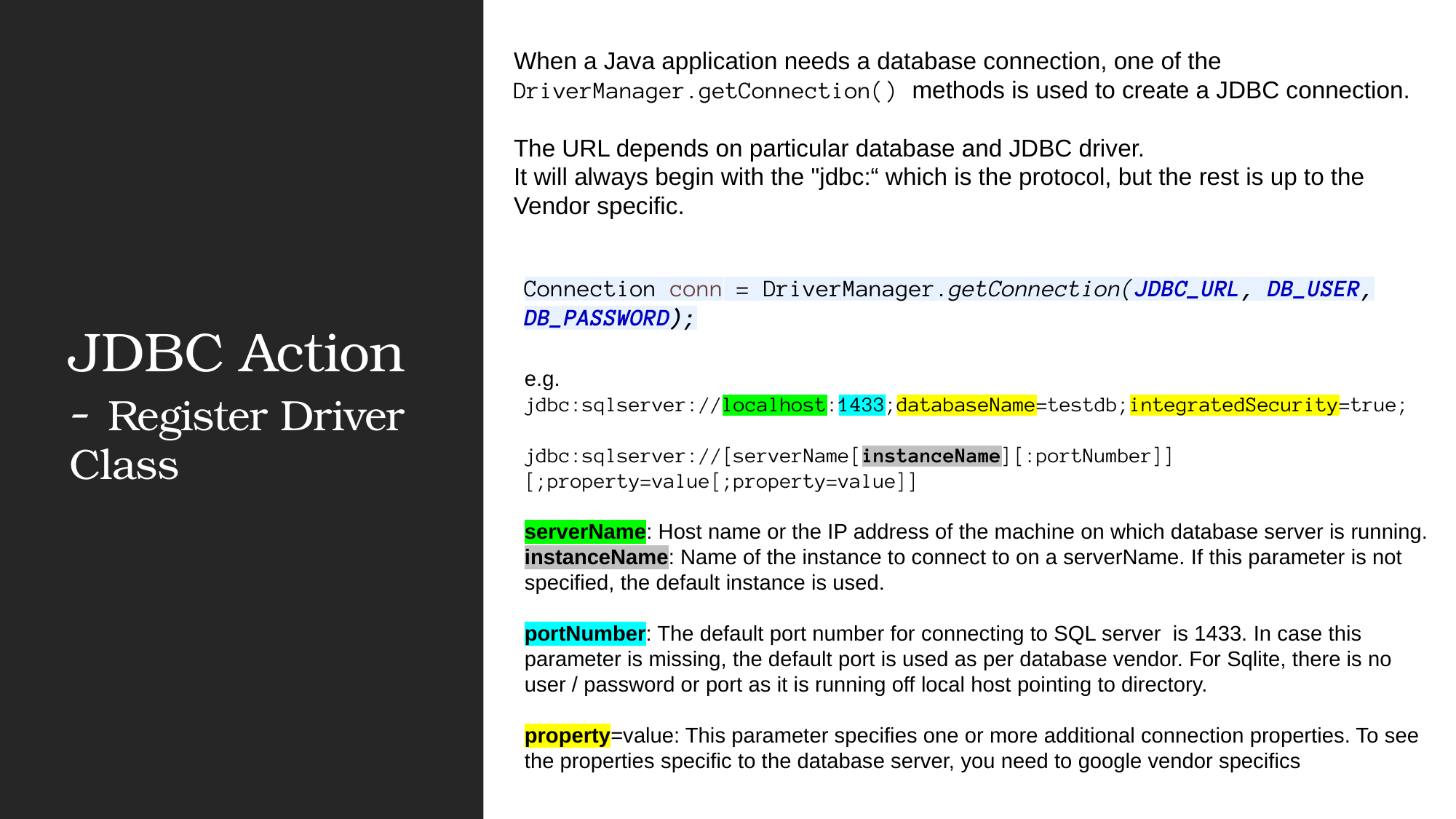

When a Java application needs a database connection, one of the
DriverManager.getConnection() methods is used to create a JDBC connection.

The URL depends on particular database and JDBC driver.
It will always begin with the "jdbc:“ which is the protocol, but the rest is up to the
Vendor specific.
# JDBC Action - Register Driver Class
Connection conn = DriverManager.getConnection(JDBC_URL, DB_USER, DB_PASSWORD);
e.g.
jdbc:sqlserver://localhost:1433;databaseName=testdb;integratedSecurity=true;

jdbc:sqlserver://[serverName[instanceName][:portNumber]][;property=value[;property=value]]

serverName: Host name or the IP address of the machine on which database server is running.
instanceName: Name of the instance to connect to on a serverName. If this parameter is not specified, the default instance is used.

portNumber: The default port number for connecting to SQL server  is 1433. In case this parameter is missing, the default port is used as per database vendor. For Sqlite, there is no user / password or port as it is running off local host pointing to directory.

property=value: This parameter specifies one or more additional connection properties. To see the properties specific to the database server, you need to google vendor specifics